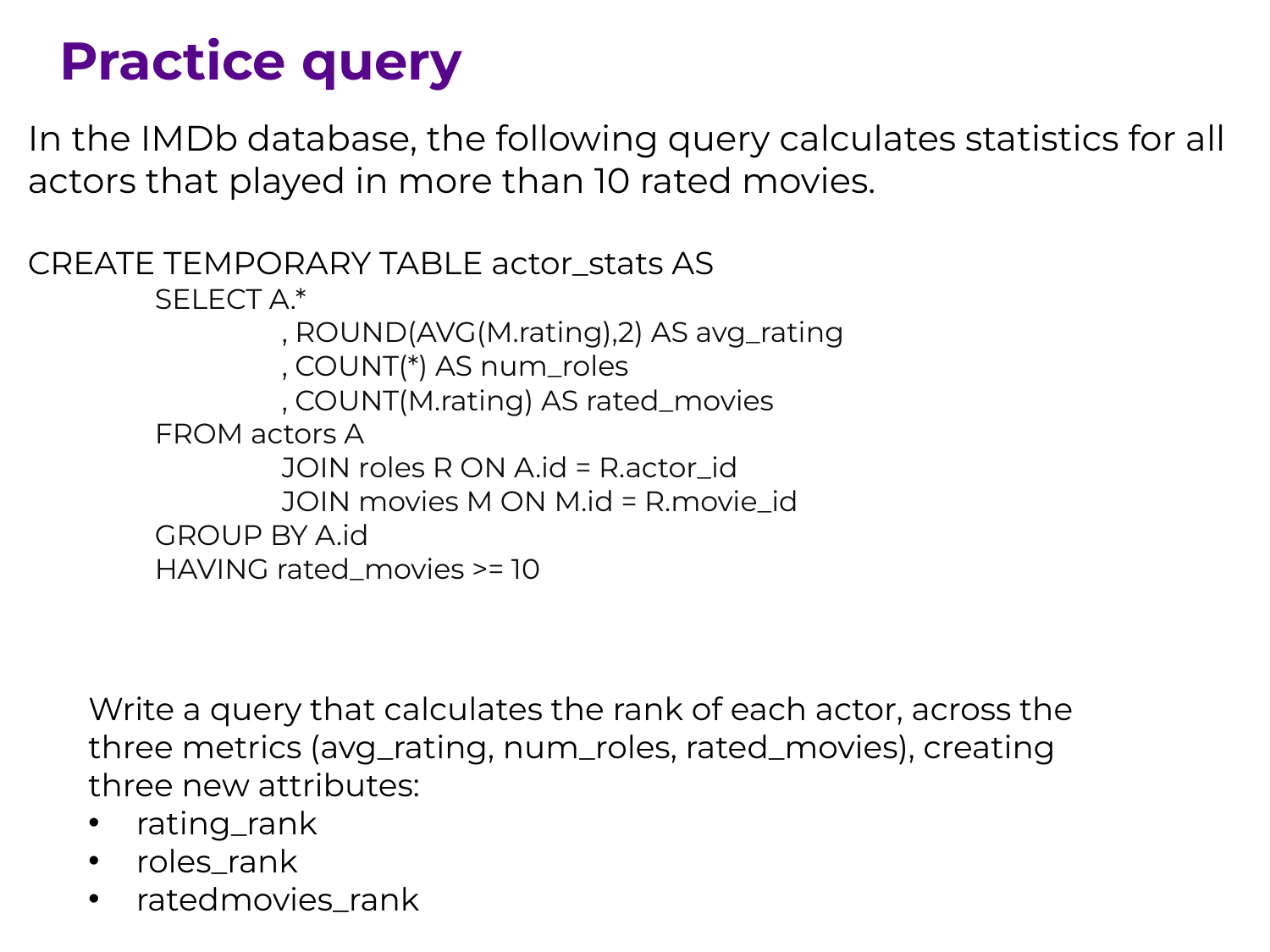

Practice query
In the IMDb database, the following query calculates statistics for all actors that played in more than 10 rated movies.

CREATE TEMPORARY TABLE actor_stats AS
	SELECT A.*
		, ROUND(AVG(M.rating),2) AS avg_rating
		, COUNT(*) AS num_roles
		, COUNT(M.rating) AS rated_movies
	FROM actors A
		JOIN roles R ON A.id = R.actor_id
		JOIN movies M ON M.id = R.movie_id
	GROUP BY A.id
	HAVING rated_movies >= 10

Write a query that calculates the rank of each actor, across the three metrics (avg_rating, num_roles, rated_movies), creating three new attributes:
rating_rank
roles_rank
ratedmovies_rank